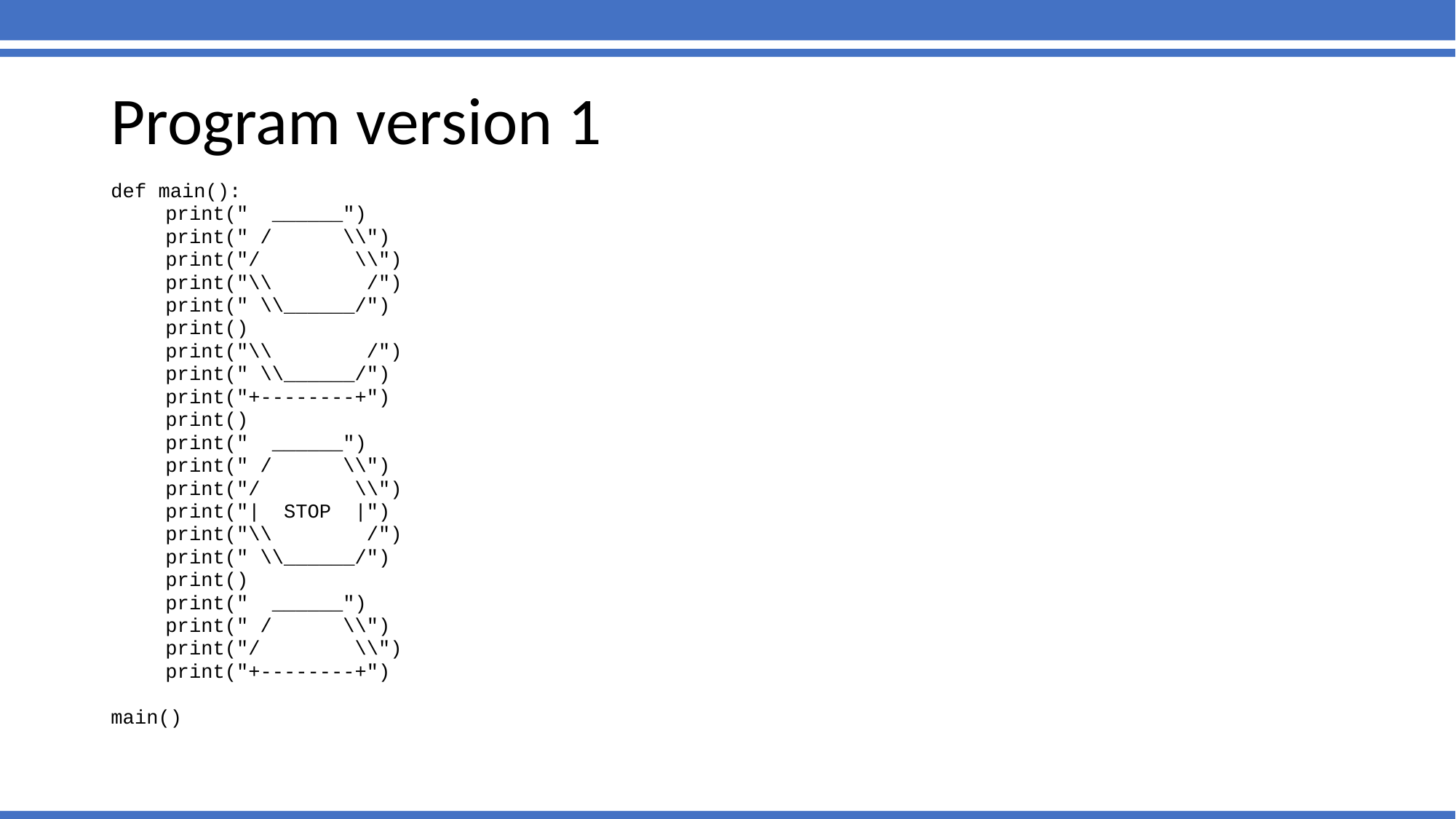

# Program version 1
def main():
print("  ______")
print(" /      \\")
print("/        \\")
print("\\        /")
print(" \\______/")
print()
print("\\        /")
print(" \\______/")
print("+--------+")
print()
print("  ______")
print(" /      \\")
print("/        \\")
print("|  STOP  |")
print("\\        /")
print(" \\______/")
print()
print("  ______")
print(" /      \\")
print("/        \\")
print("+--------+")

main()